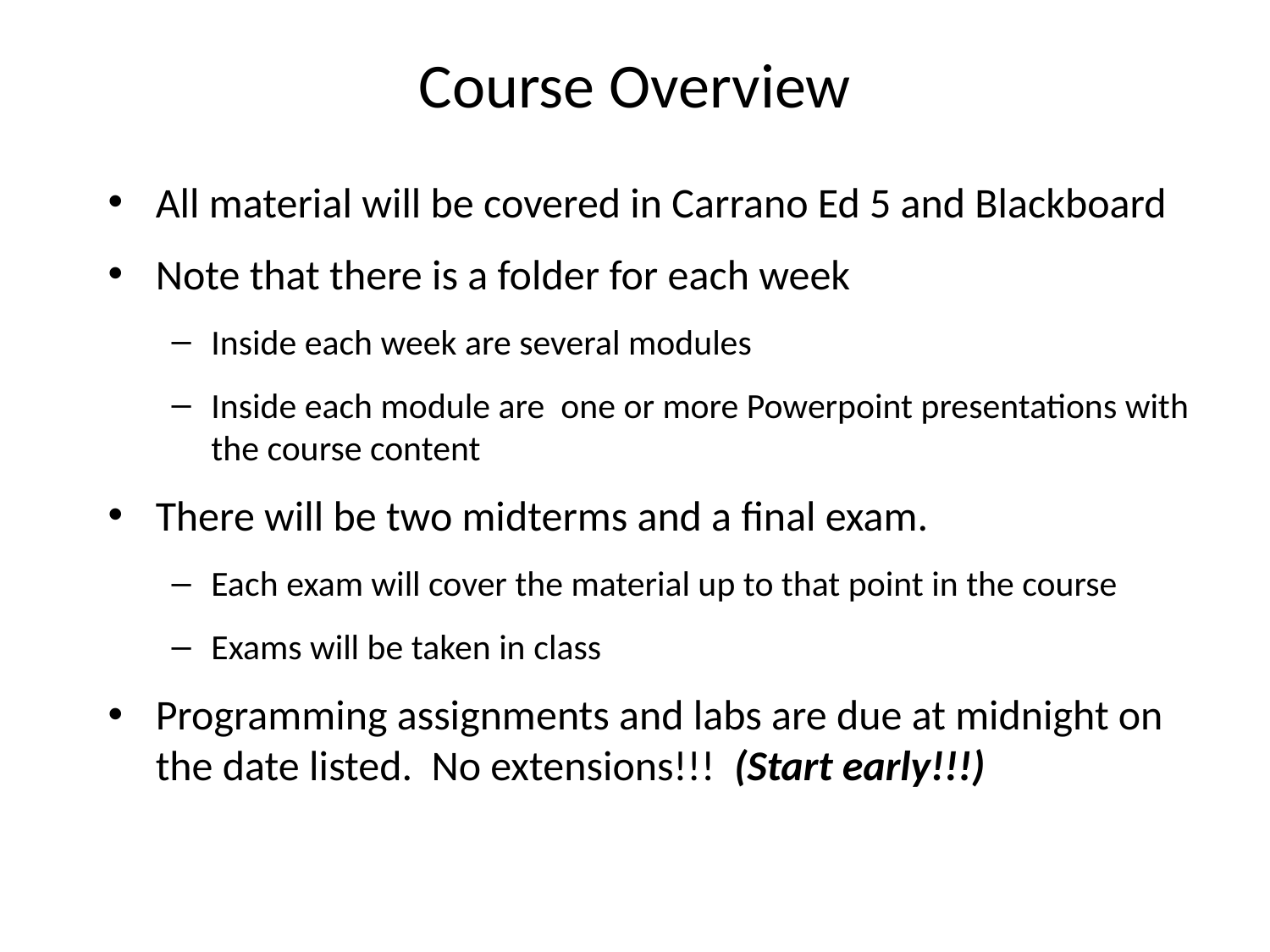

# Course Overview
All material will be covered in Carrano Ed 5 and Blackboard
Note that there is a folder for each week
Inside each week are several modules
Inside each module are  one or more Powerpoint presentations with the course content
There will be two midterms and a final exam.
Each exam will cover the material up to that point in the course
Exams will be taken in class
Programming assignments and labs are due at midnight on the date listed.  No extensions!!!  (Start early!!!)